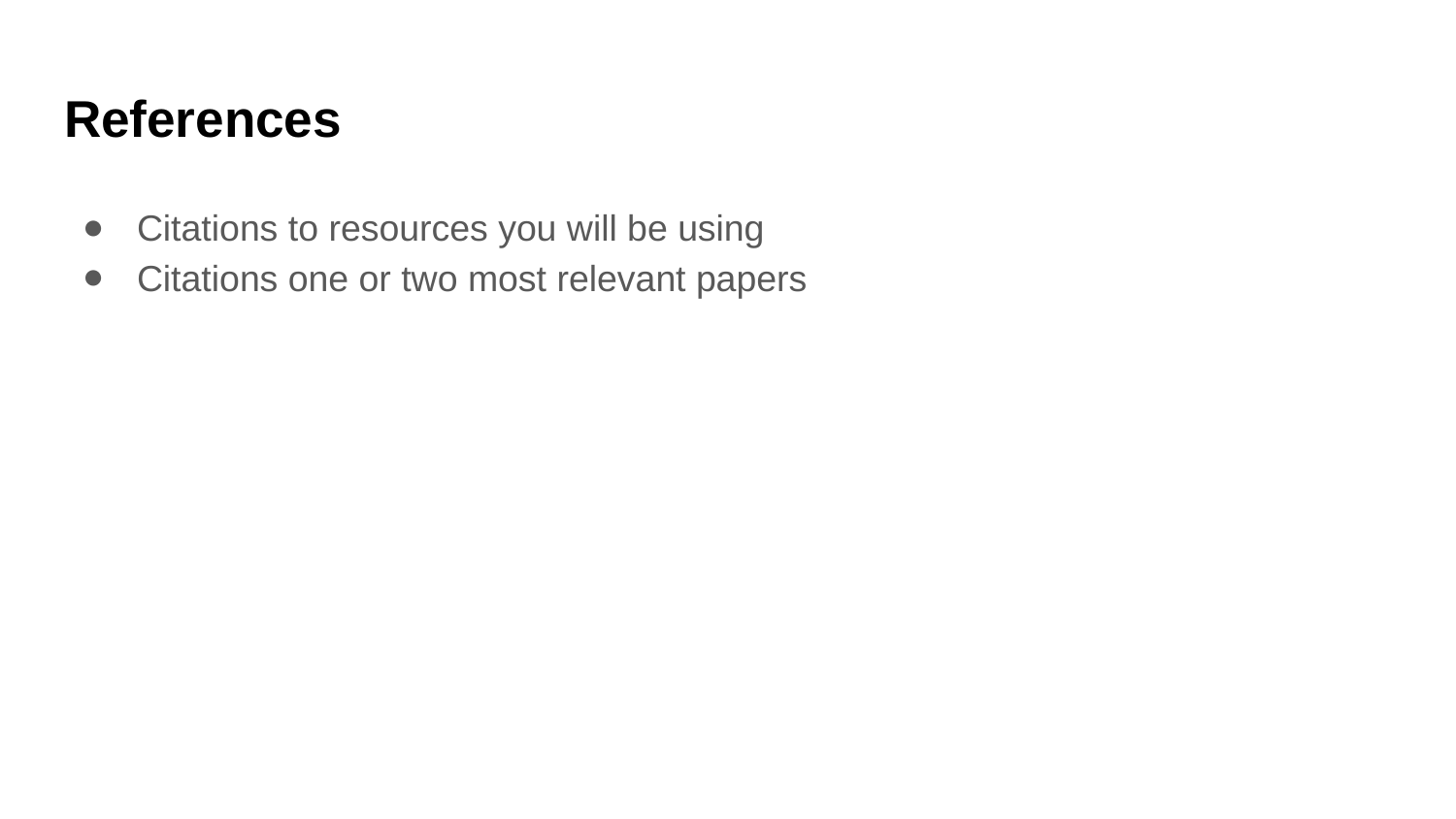

# References
Citations to resources you will be using
Citations one or two most relevant papers